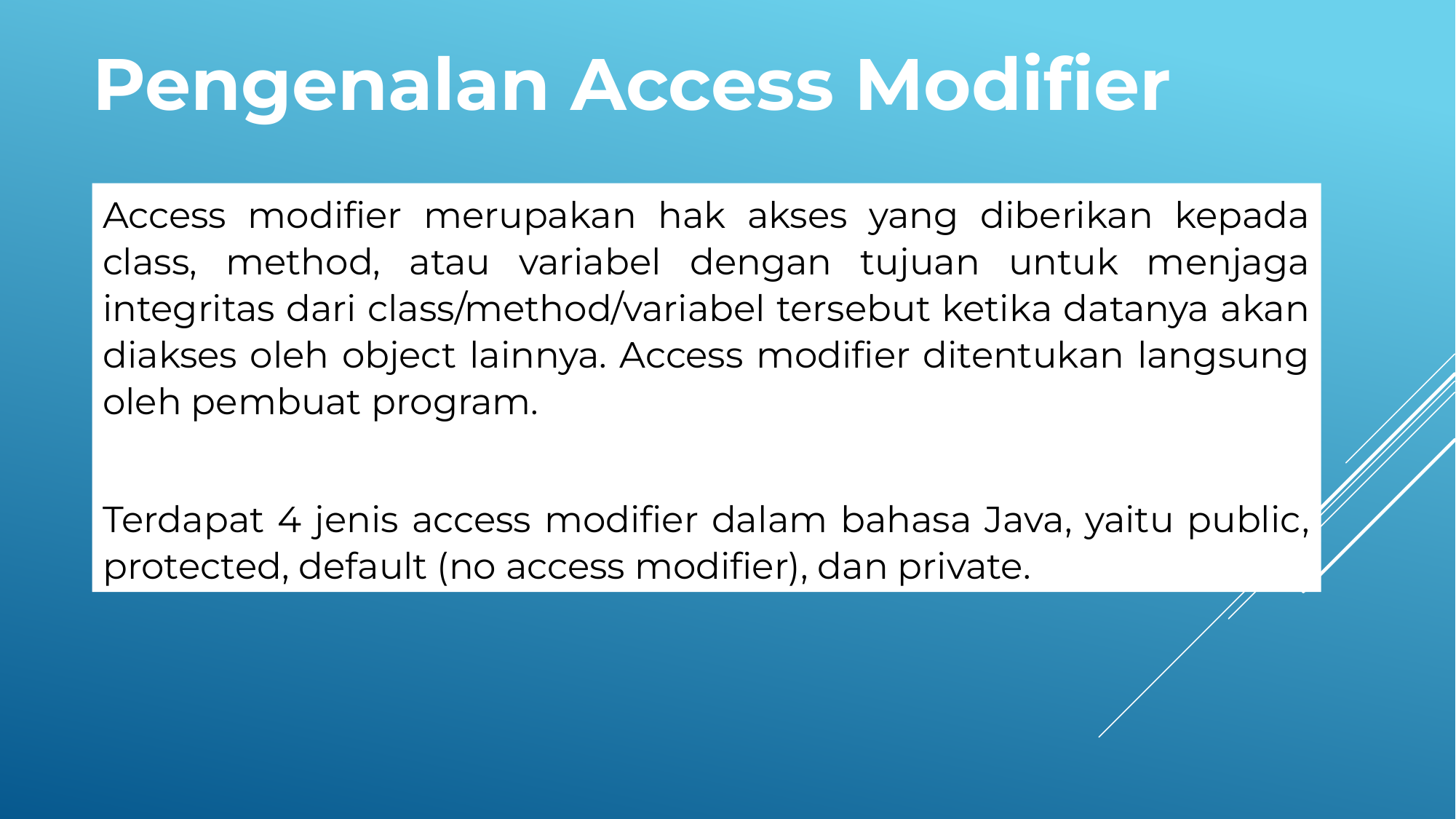

Pengenalan Access Modifier
Access modifier merupakan hak akses yang diberikan kepada class, method, atau variabel dengan tujuan untuk menjaga integritas dari class/method/variabel tersebut ketika datanya akan diakses oleh object lainnya. Access modifier ditentukan langsung oleh pembuat program.

Terdapat 4 jenis access modifier dalam bahasa Java, yaitu public, protected, default (no access modifier), dan private.